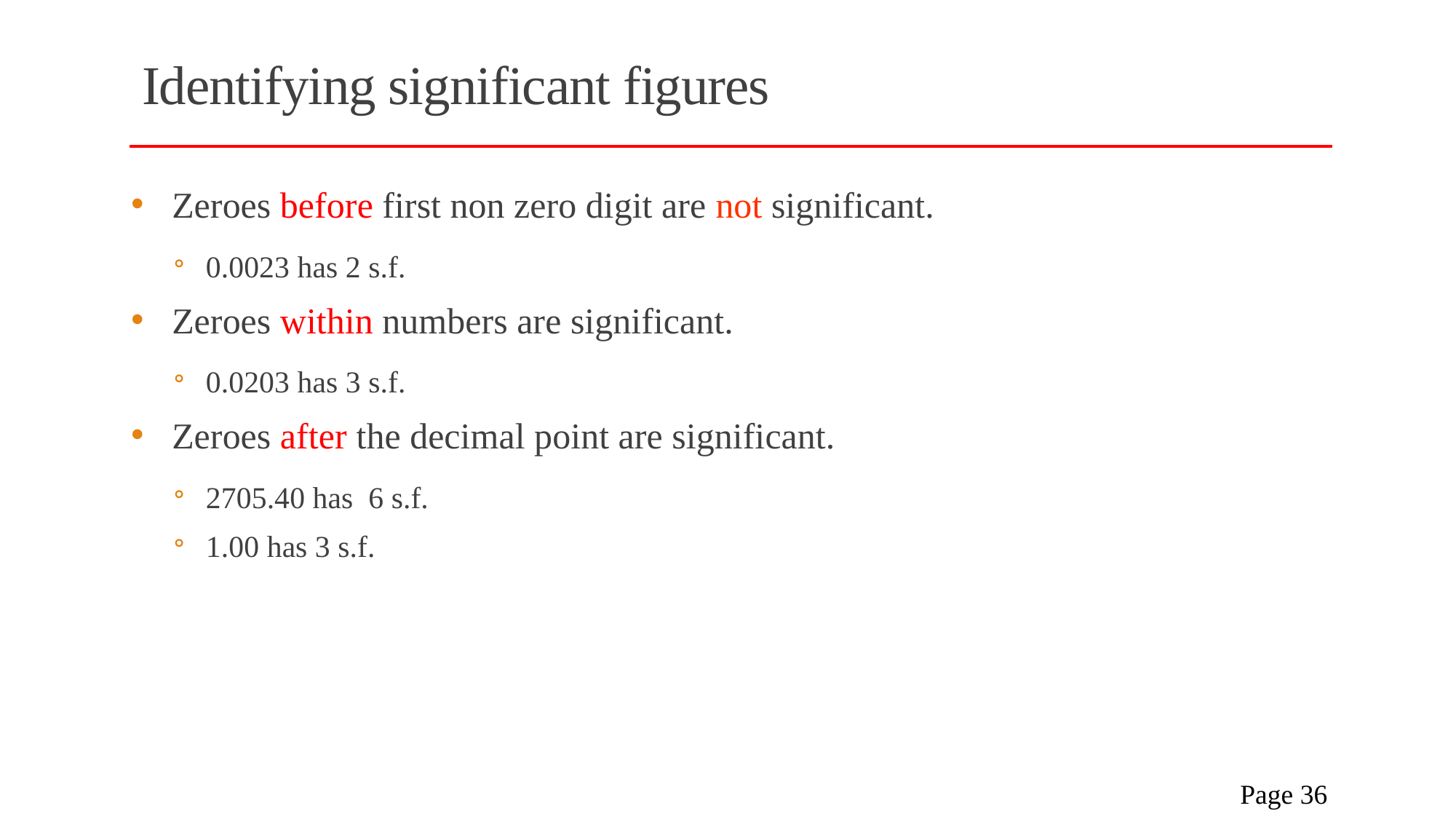

# Identifying significant figures
Zeroes before first non zero digit are not significant.
0.0023 has 2 s.f.
Zeroes within numbers are significant.
0.0203 has 3 s.f.
Zeroes after the decimal point are significant.
2705.40 has  6 s.f.
1.00 has 3 s.f.

 Page 36